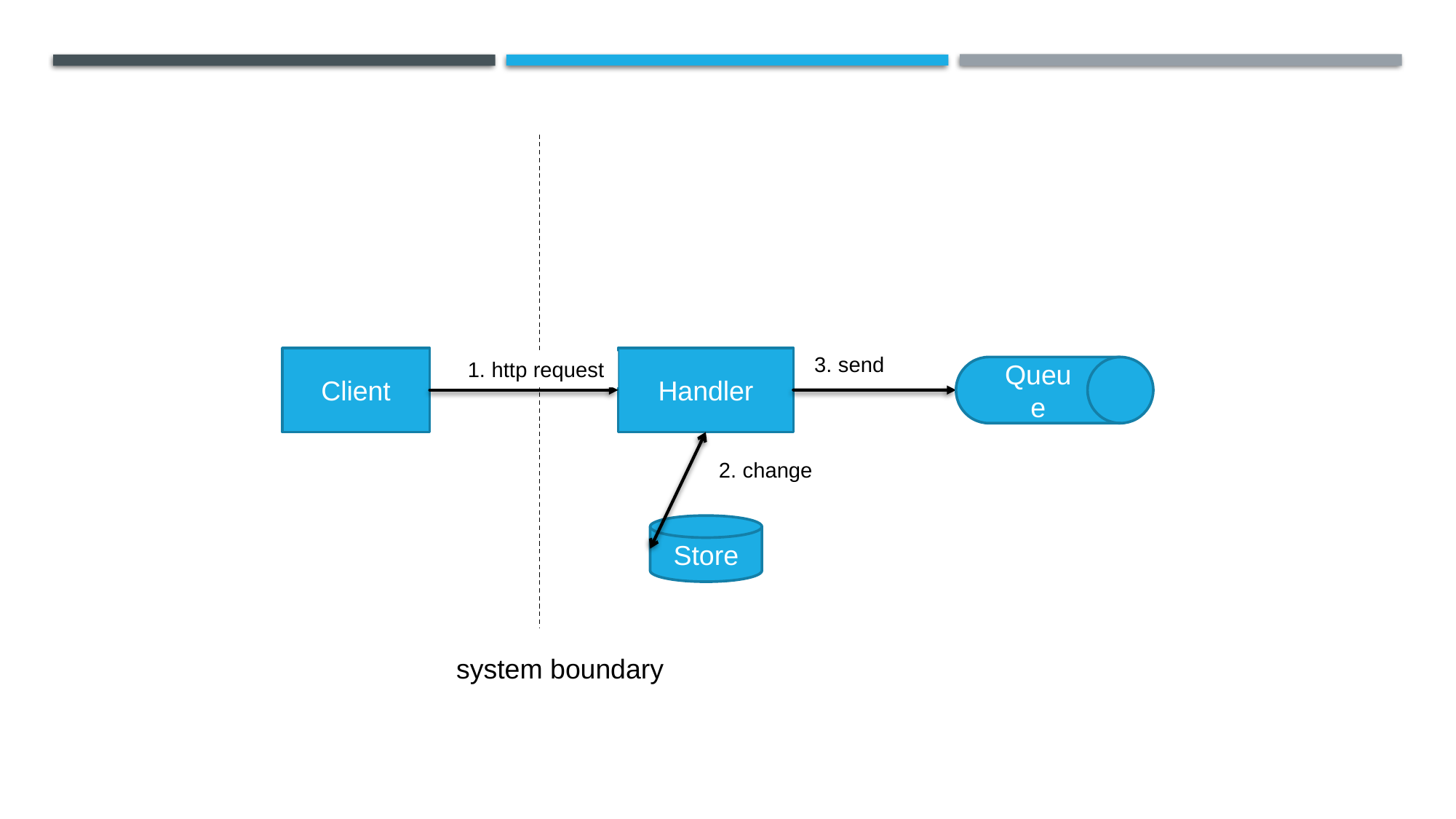

3. send
Client
Handler
1. http request
Queue
2. change
Store
system boundary